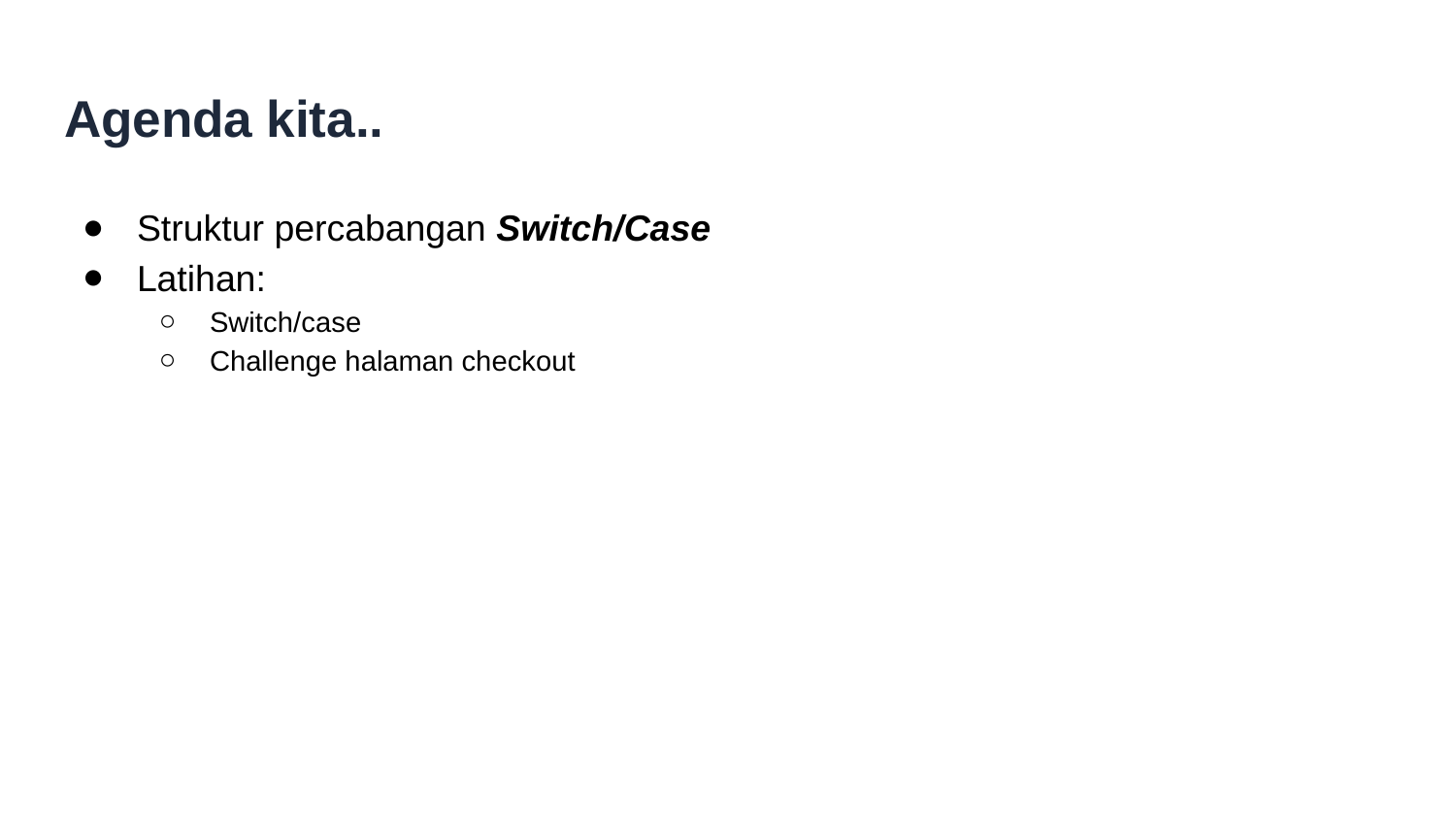

# Agenda kita..
Struktur percabangan Switch/Case
Latihan:
Switch/case
Challenge halaman checkout